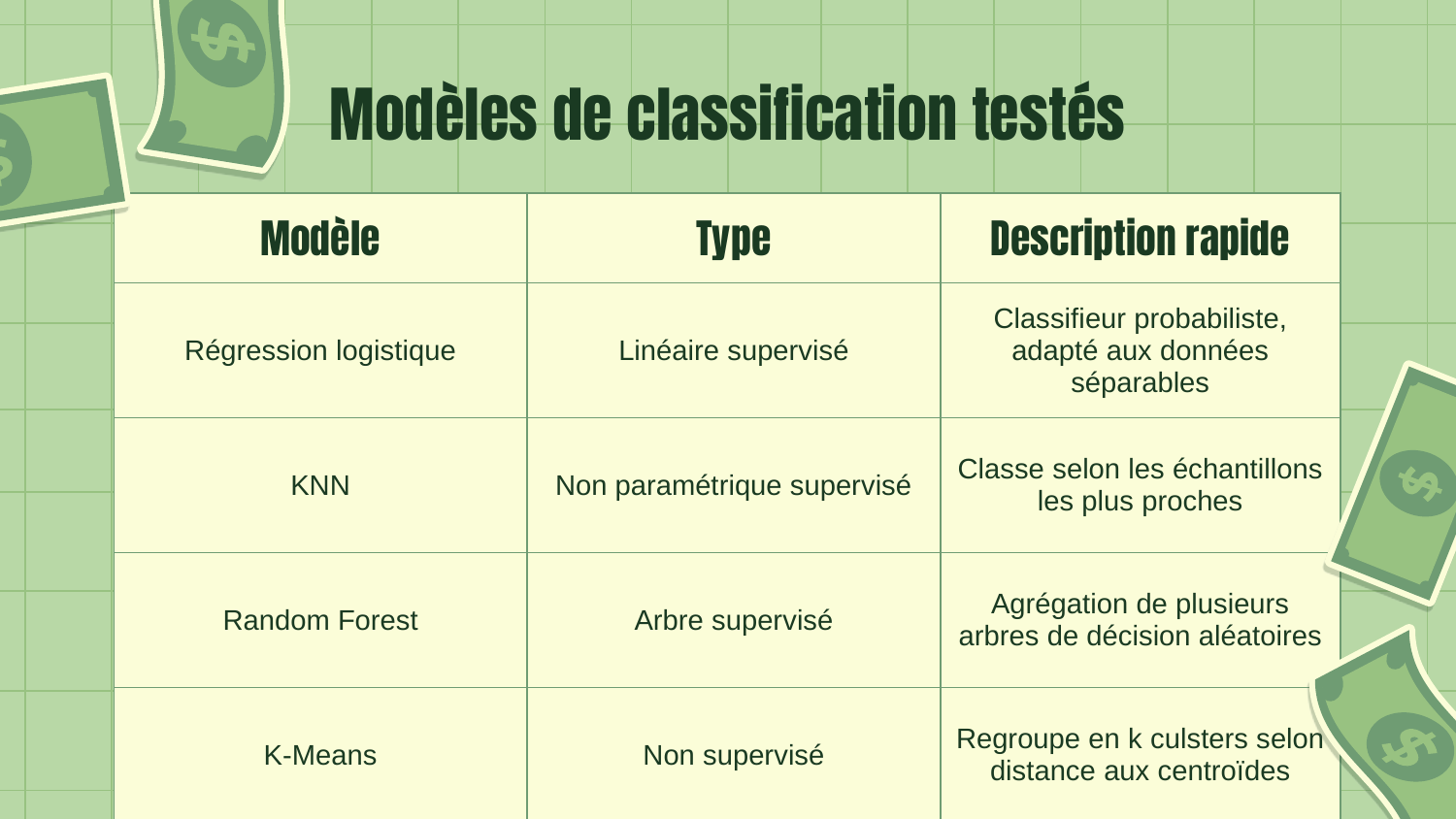

# Modèles de classification testés
| Modèle | Type | Description rapide |
| --- | --- | --- |
| Régression logistique | Linéaire supervisé | Classifieur probabiliste, adapté aux données séparables |
| KNN | Non paramétrique supervisé | Classe selon les échantillons les plus proches |
| Random Forest | Arbre supervisé | Agrégation de plusieurs arbres de décision aléatoires |
| K-Means | Non supervisé | Regroupe en k culsters selon distance aux centroïdes |